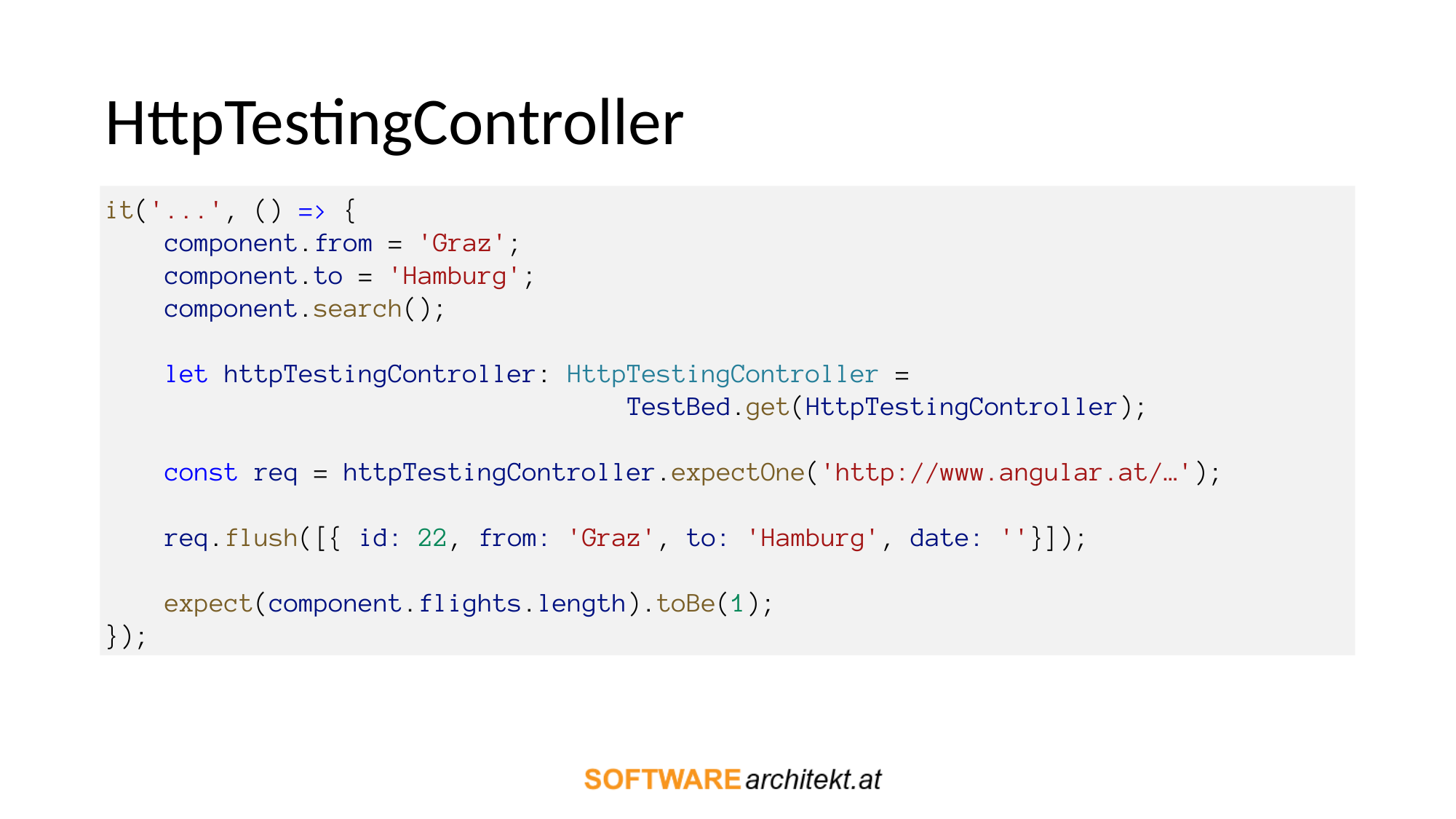

# HttpTestingController
it('...', () => {
    component.from = 'Graz';
    component.to = 'Hamburg';
    component.search();
    let httpTestingController: HttpTestingController =
                                   TestBed.get(HttpTestingController);
    const req = httpTestingController.expectOne('http://www.angular.at/…');

    req.flush([{ id: 22, from: 'Graz', to: 'Hamburg', date: ''}]);
    expect(component.flights.length).toBe(1);
});